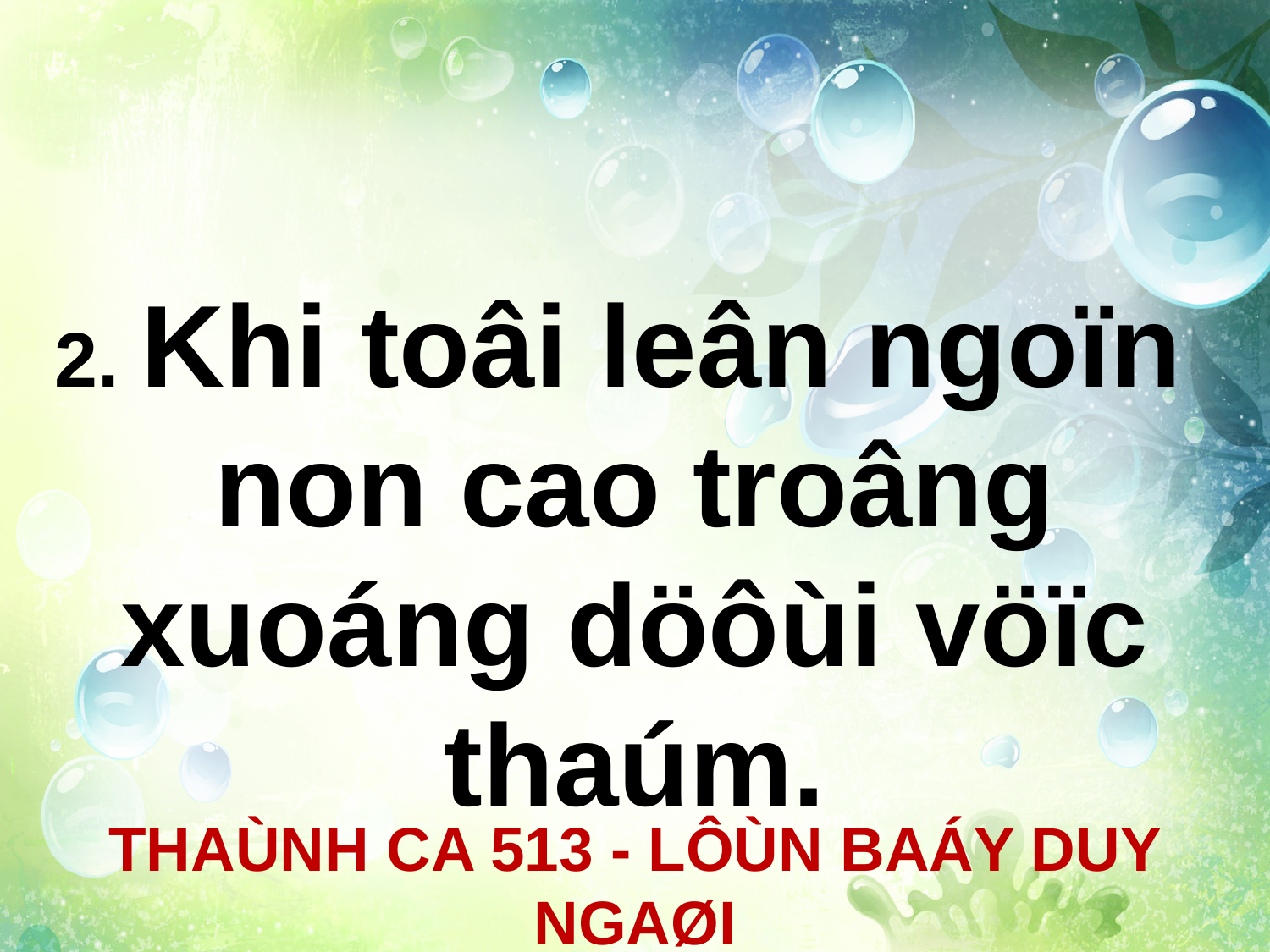

2. Khi toâi leân ngoïn
non cao troâng xuoáng döôùi vöïc thaúm.
THAÙNH CA 513 - LÔÙN BAÁY DUY NGAØI